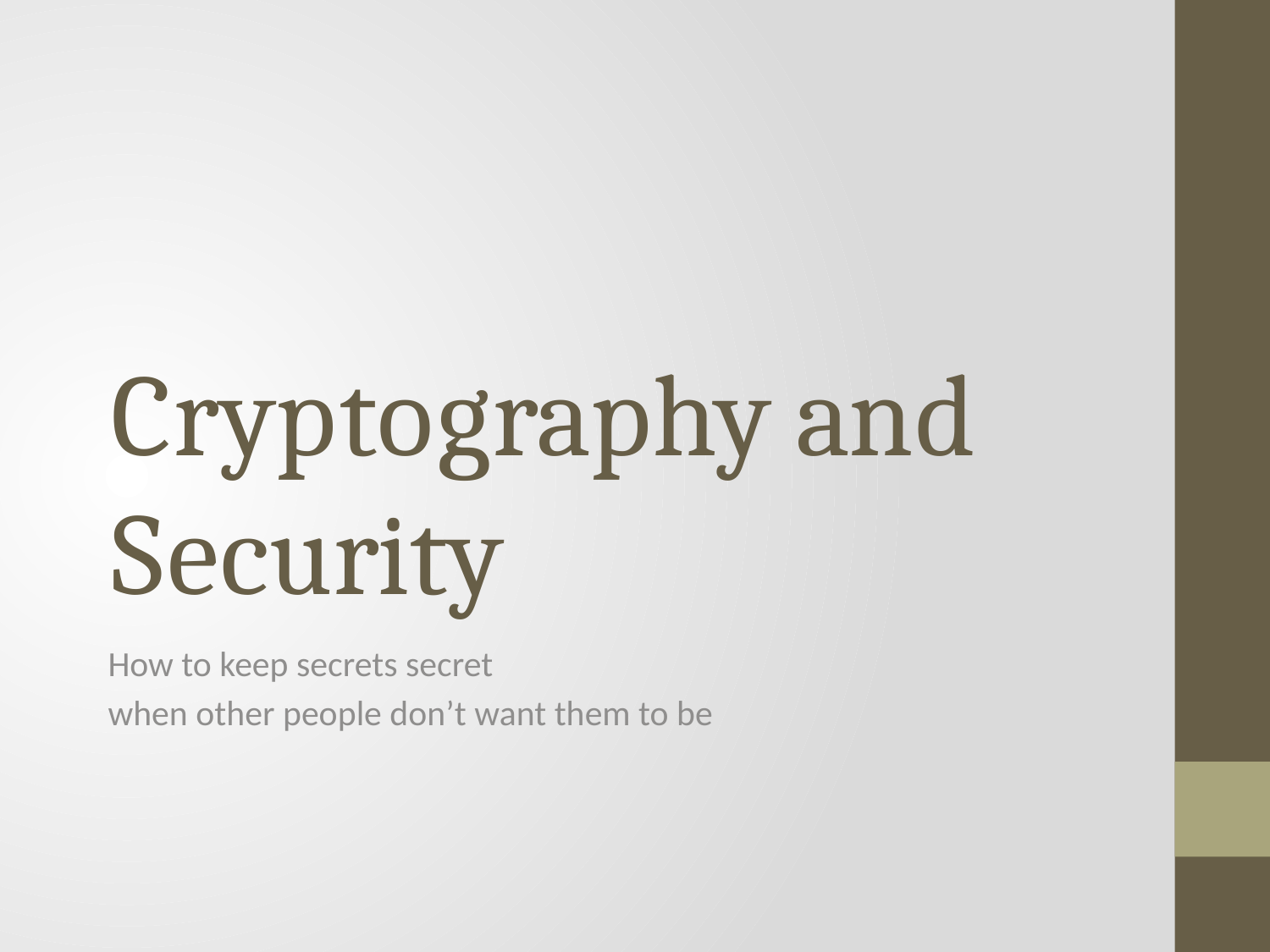

# Cryptography and Security
How to keep secrets secret
when other people don’t want them to be